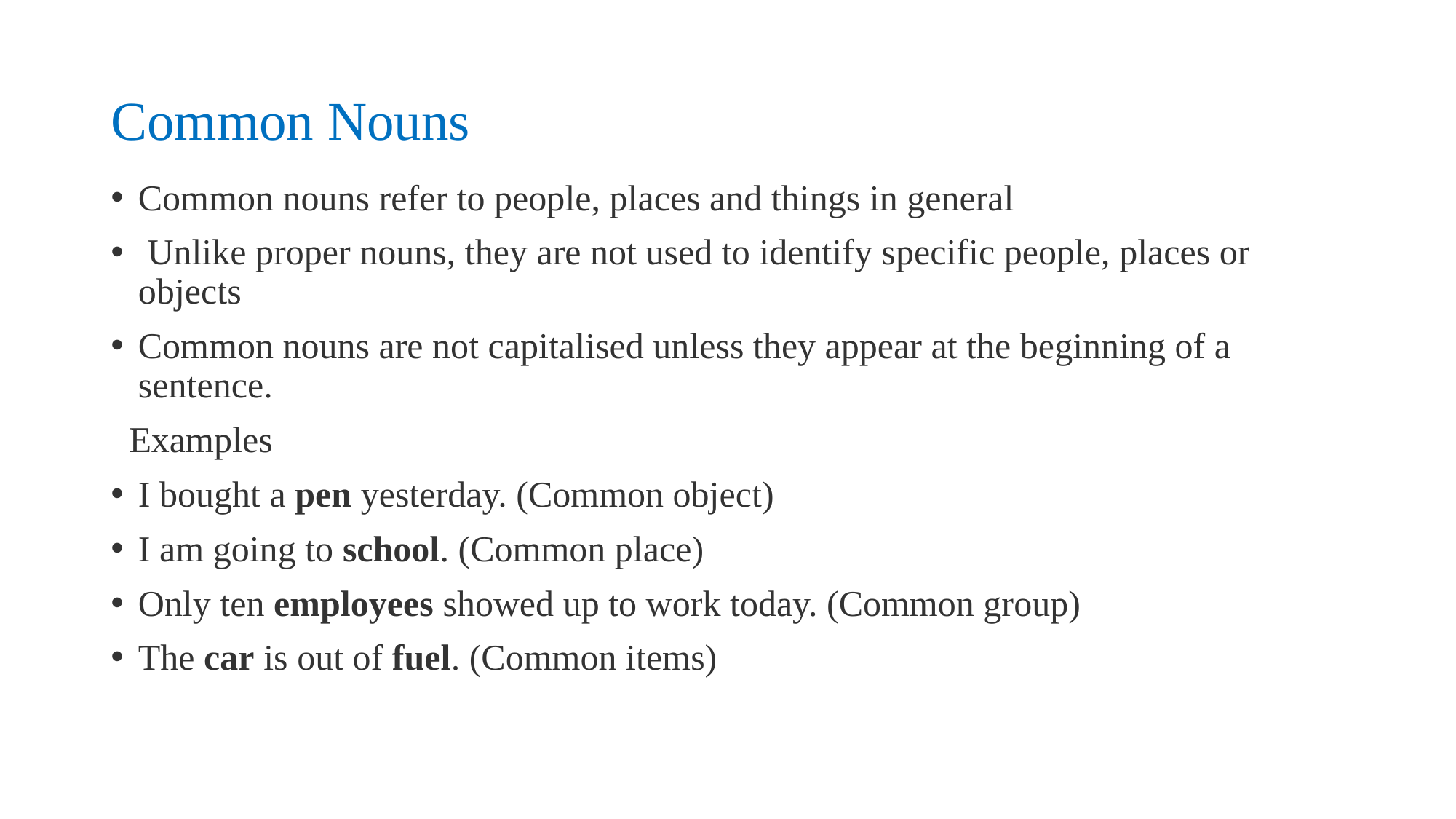

# Common Nouns
Common nouns refer to people, places and things in general
 Unlike proper nouns, they are not used to identify specific people, places or objects
Common nouns are not capitalised unless they appear at the beginning of a sentence.
  Examples
I bought a pen yesterday. (Common object)
I am going to school. (Common place)
Only ten employees showed up to work today. (Common group)
The car is out of fuel. (Common items)